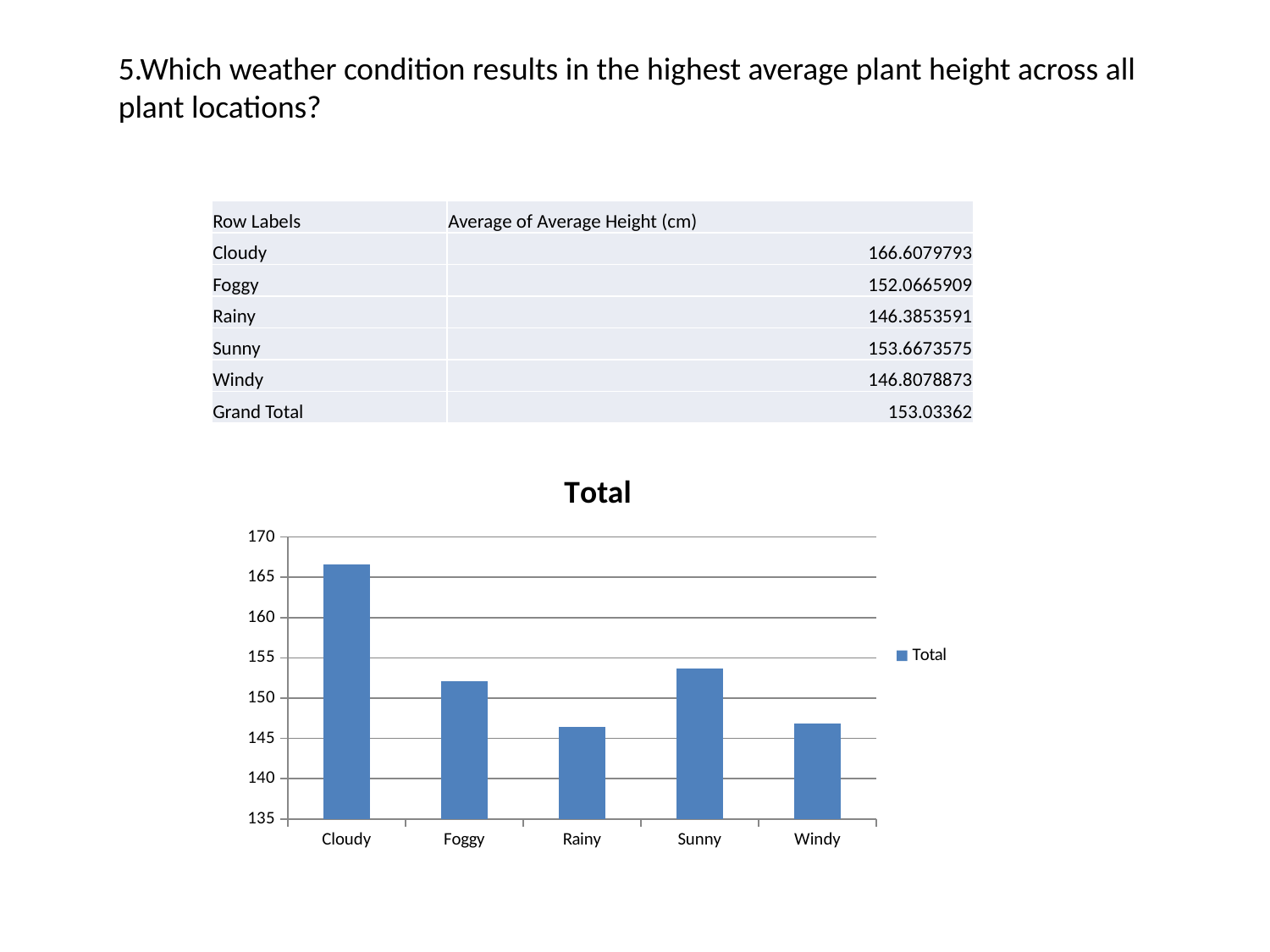

5.Which weather condition results in the highest average plant height across all plant locations?
| Row Labels | Average of Average Height (cm) |
| --- | --- |
| Cloudy | 166.6079793 |
| Foggy | 152.0665909 |
| Rainy | 146.3853591 |
| Sunny | 153.6673575 |
| Windy | 146.8078873 |
| Grand Total | 153.03362 |

### Chart:

| Category | Total |
|---|---|
| Cloudy | 166.60797927461144 |
| Foggy | 152.06659090909088 |
| Rainy | 146.38535911602216 |
| Sunny | 153.6673575129534 |
| Windy | 146.80788732394365 |